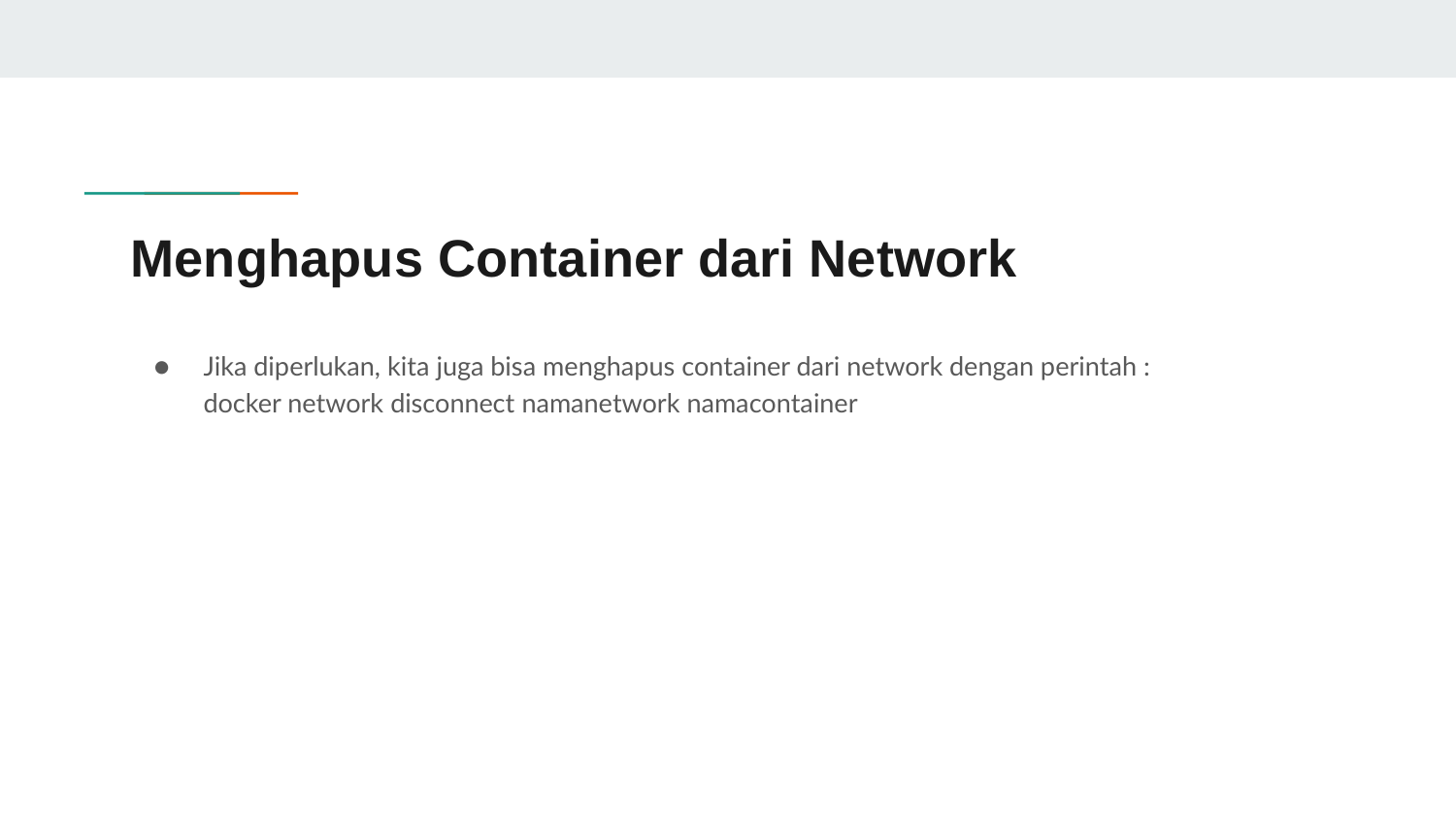

# Menghapus Container dari Network
Jika diperlukan, kita juga bisa menghapus container dari network dengan perintah :
docker network disconnect namanetwork namacontainer